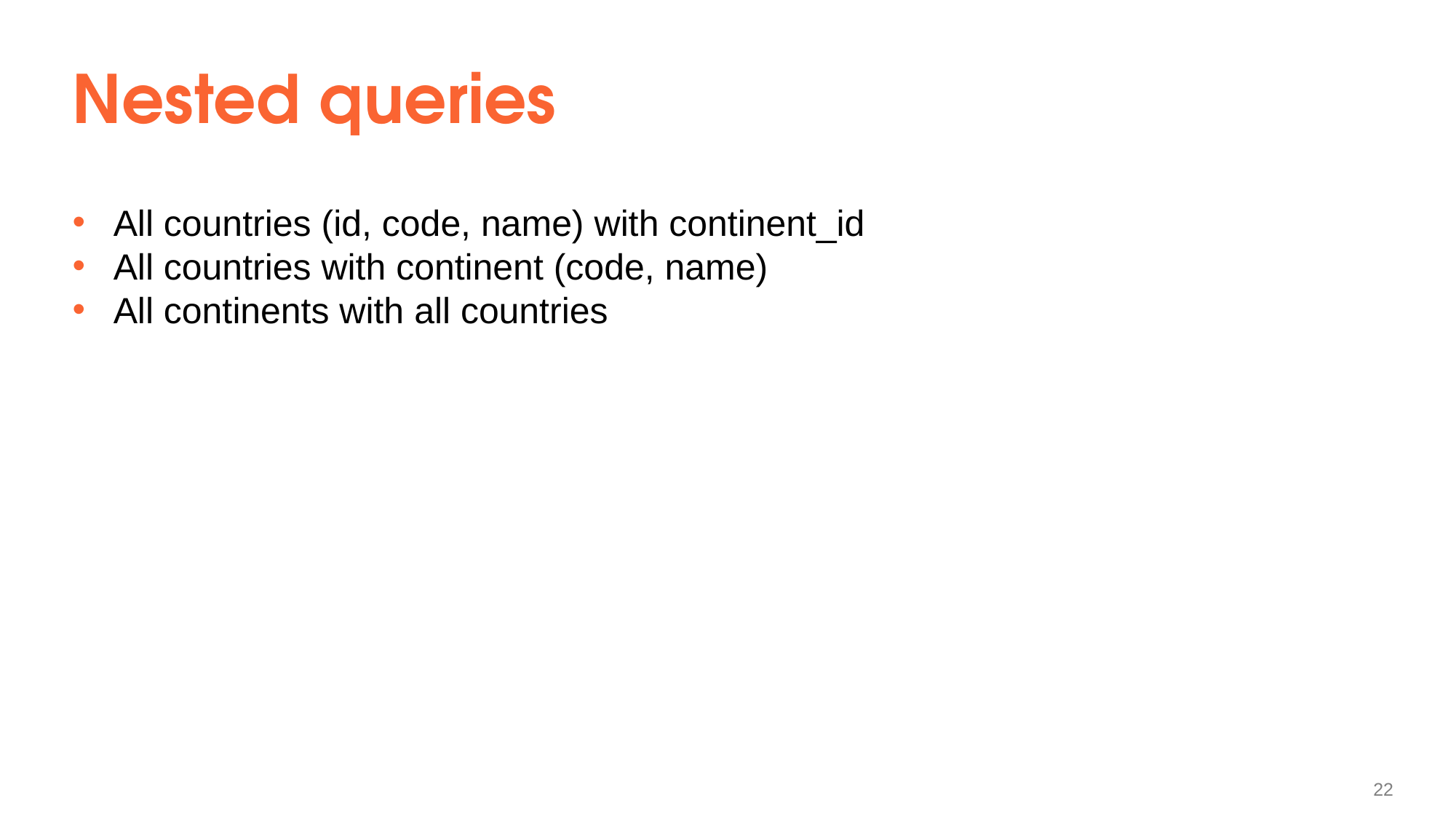

# Nested queries
All countries (id, code, name) with continent_id
All countries with continent (code, name)
All continents with all countries
22